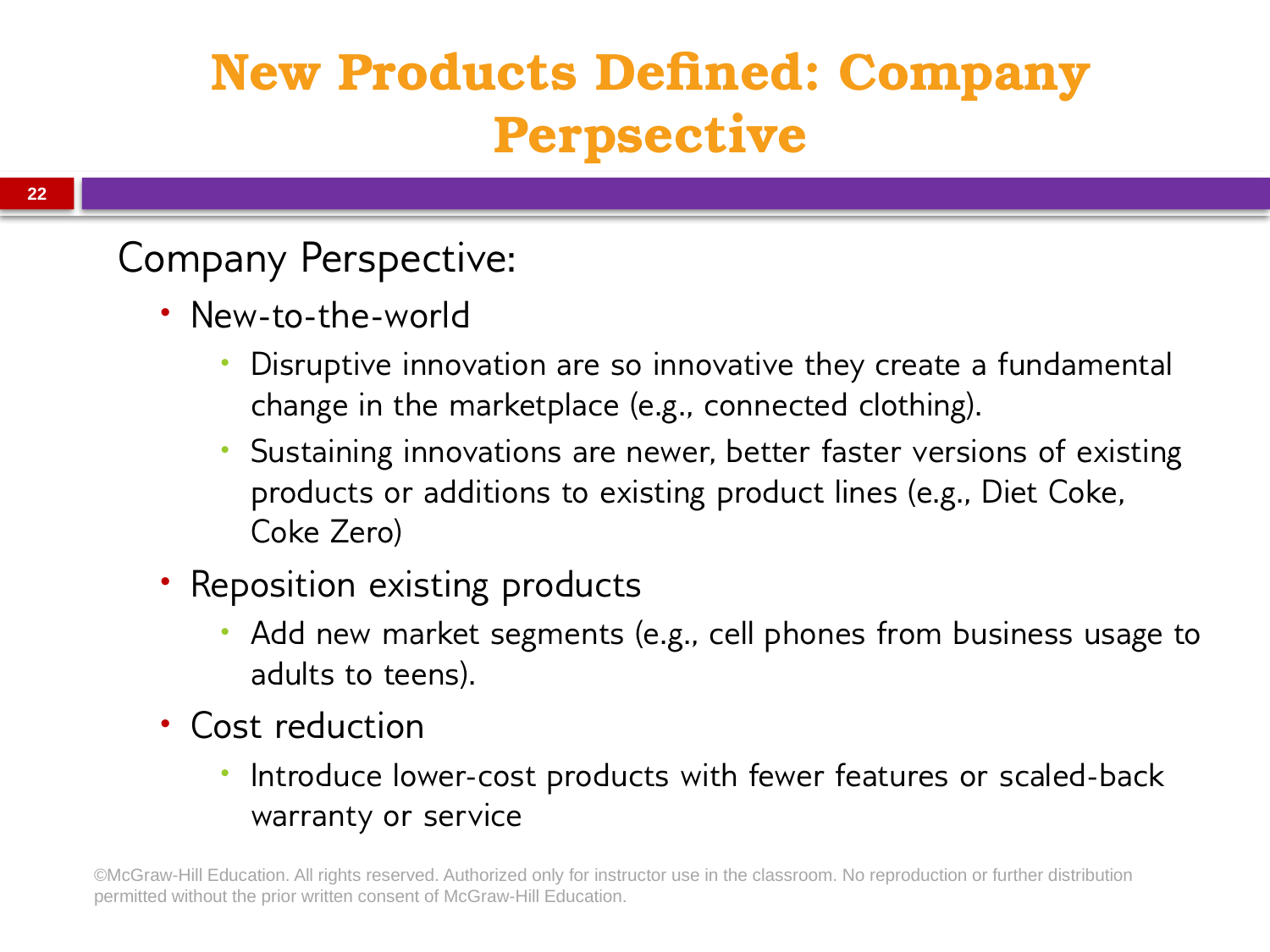

# New Products Defined: Company Perpsective
22
Company Perspective:
New-to-the-world
Disruptive innovation are so innovative they create a fundamental change in the marketplace (e.g., connected clothing).
Sustaining innovations are newer, better faster versions of existing products or additions to existing product lines (e.g., Diet Coke, Coke Zero)
Reposition existing products
Add new market segments (e.g., cell phones from business usage to adults to teens).
Cost reduction
Introduce lower-cost products with fewer features or scaled-back warranty or service